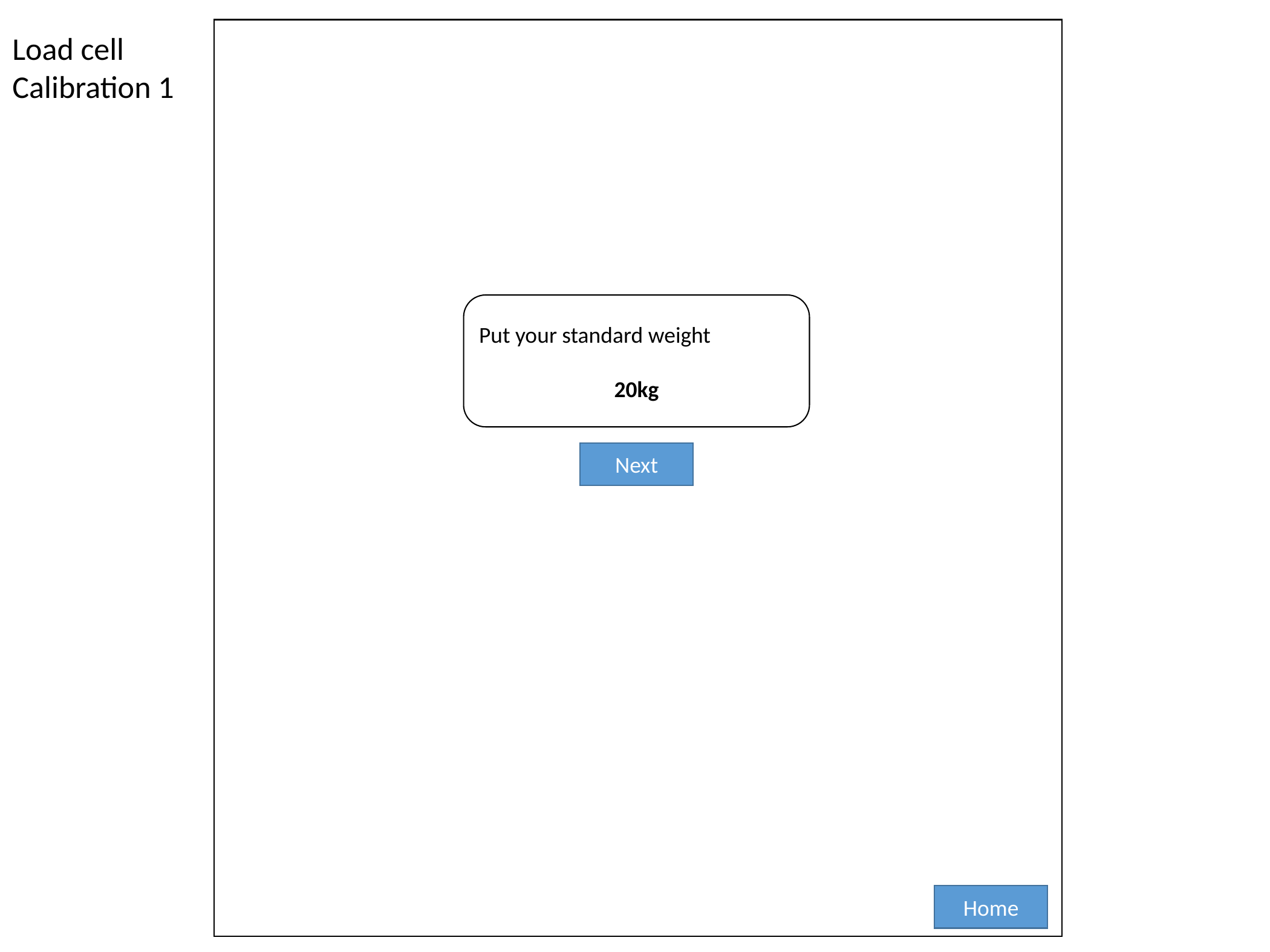

Load cell
Calibration 1
Put your standard weight

20kg
Next
Home